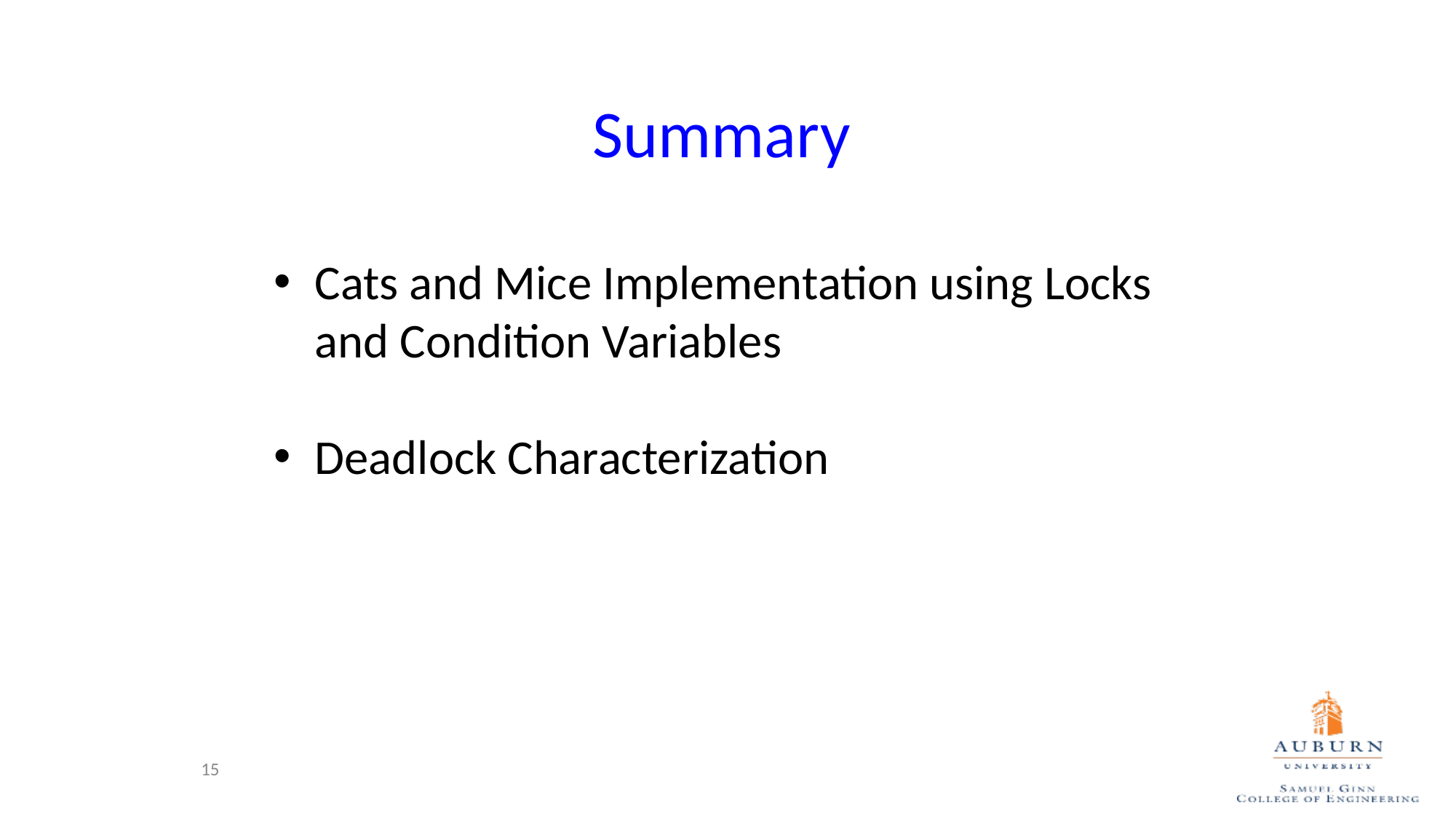

# Summary
Cats and Mice Implementation using Locks and Condition Variables

Deadlock Characterization

15